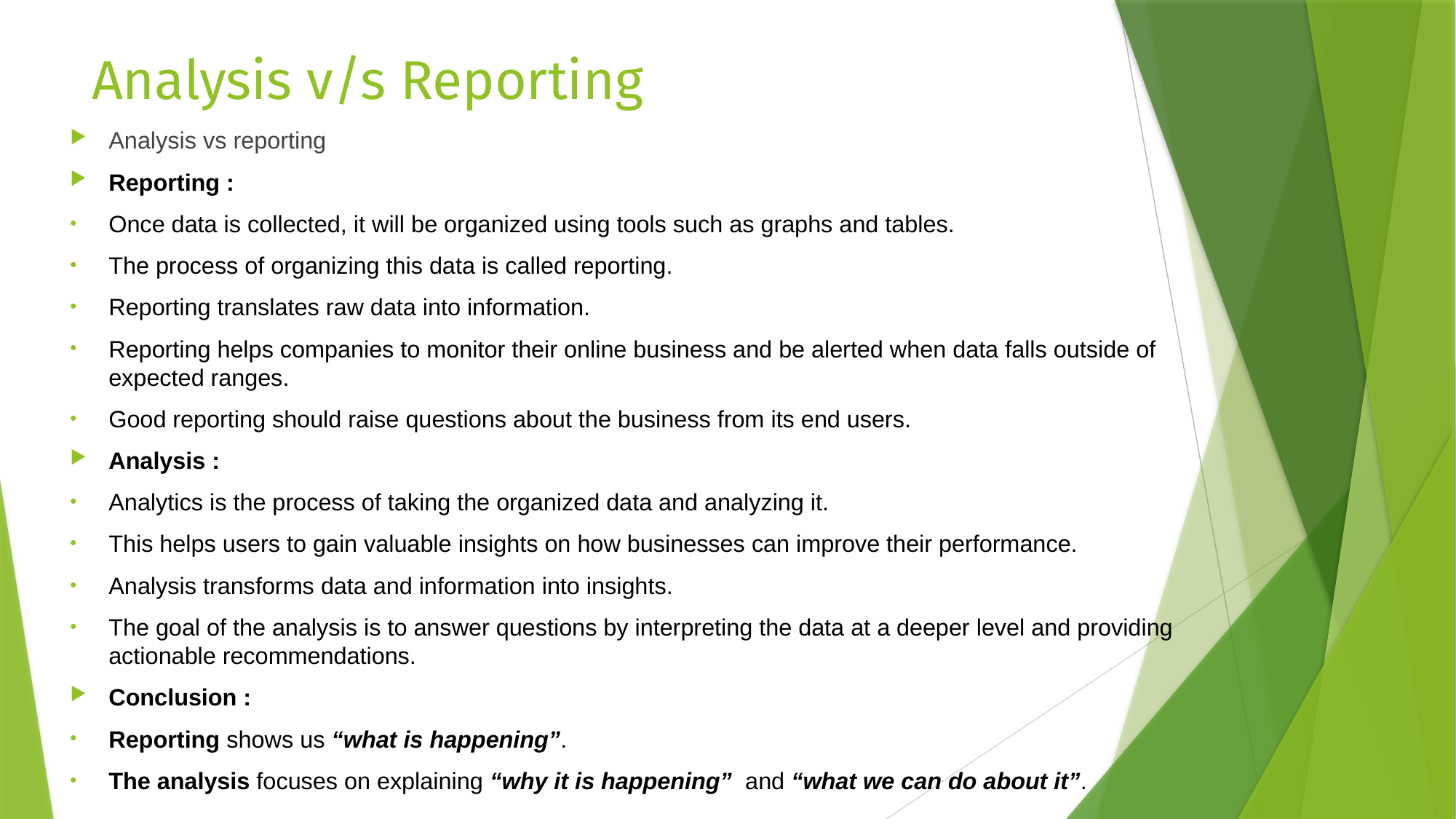

# Analysis v/s Reporting
Analysis vs reporting
Reporting :
Once data is collected, it will be organized using tools such as graphs and tables.
The process of organizing this data is called reporting.
Reporting translates raw data into information.
Reporting helps companies to monitor their online business and be alerted when data falls outside of expected ranges.
Good reporting should raise questions about the business from its end users.
Analysis :
Analytics is the process of taking the organized data and analyzing it.
This helps users to gain valuable insights on how businesses can improve their performance.
Analysis transforms data and information into insights.
The goal of the analysis is to answer questions by interpreting the data at a deeper level and providing actionable recommendations.
Conclusion :
Reporting shows us “what is happening”.
The analysis focuses on explaining “why it is happening”  and “what we can do about it”.